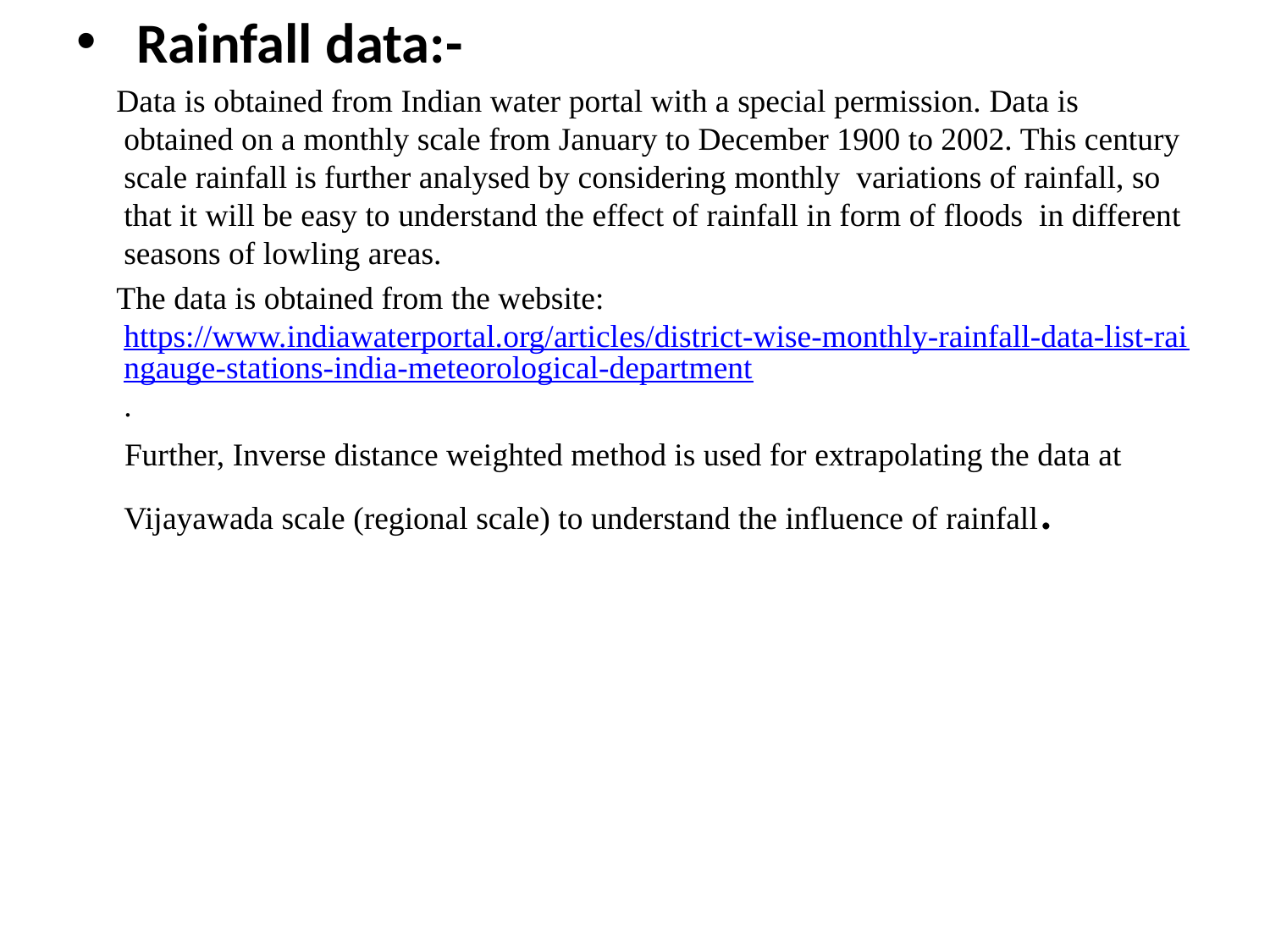

Rainfall data:-
     Data is obtained from Indian water portal with a special permission. Data is obtained on a monthly scale from January to December 1900 to 2002. This century scale rainfall is further analysed by considering monthly  variations of rainfall, so that it will be easy to understand the effect of rainfall in form of floods  in different seasons of lowling areas.
     The data is obtained from the website:  https://www.indiawaterportal.org/articles/district-wise-monthly-rainfall-data-list-raingauge-stations-india-meteorological-department.
      Further, Inverse distance weighted method is used for extrapolating the data at Vijayawada scale (regional scale) to understand the influence of rainfall.